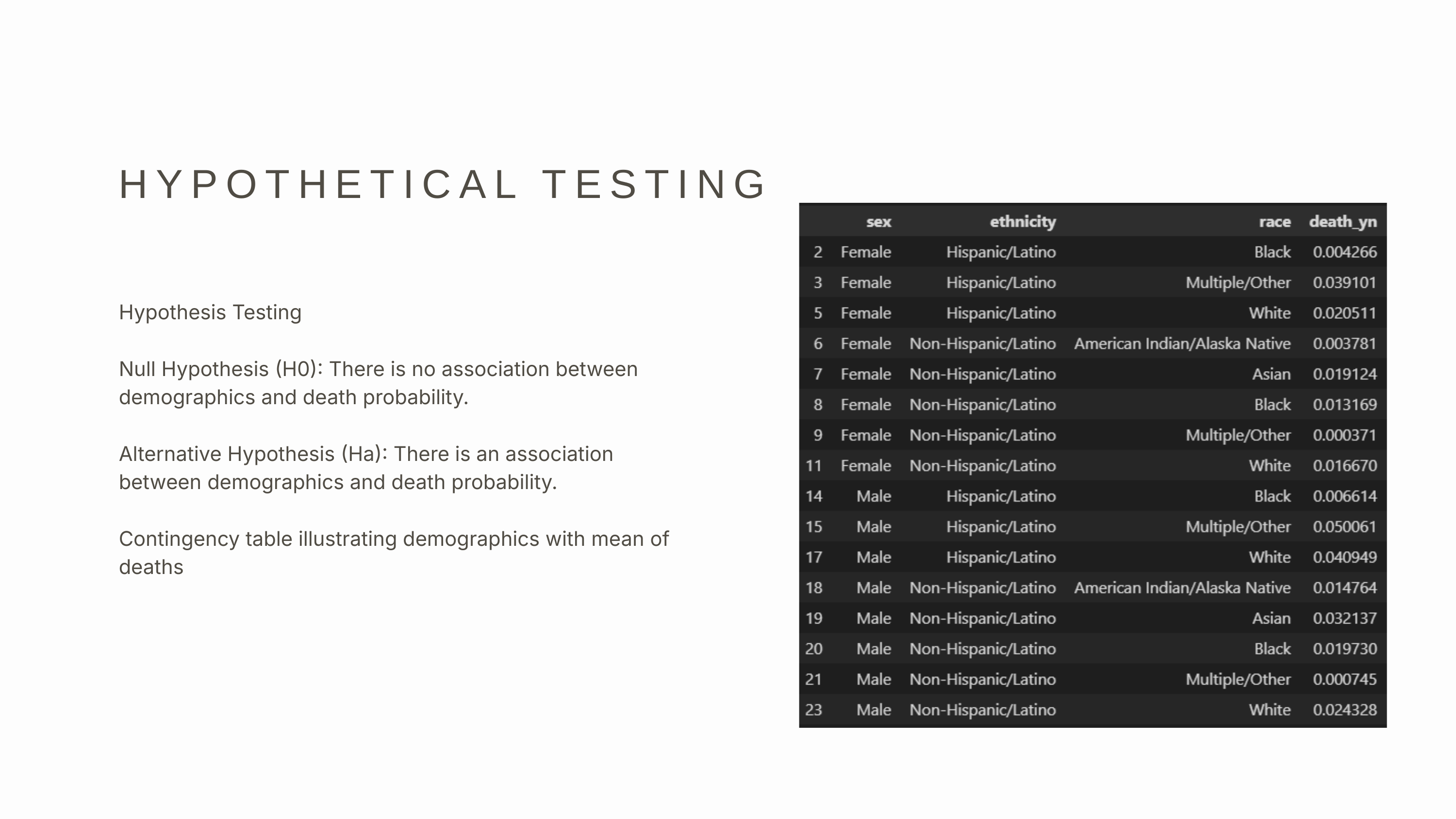

HYPOTHETICAL TESTING

Hypothesis Testing

Null Hypothesis (H0): There is no association between demographics and death probability.

Alternative Hypothesis (Ha): There is an association between demographics and death probability.

Contingency table illustrating demographics with mean of deaths